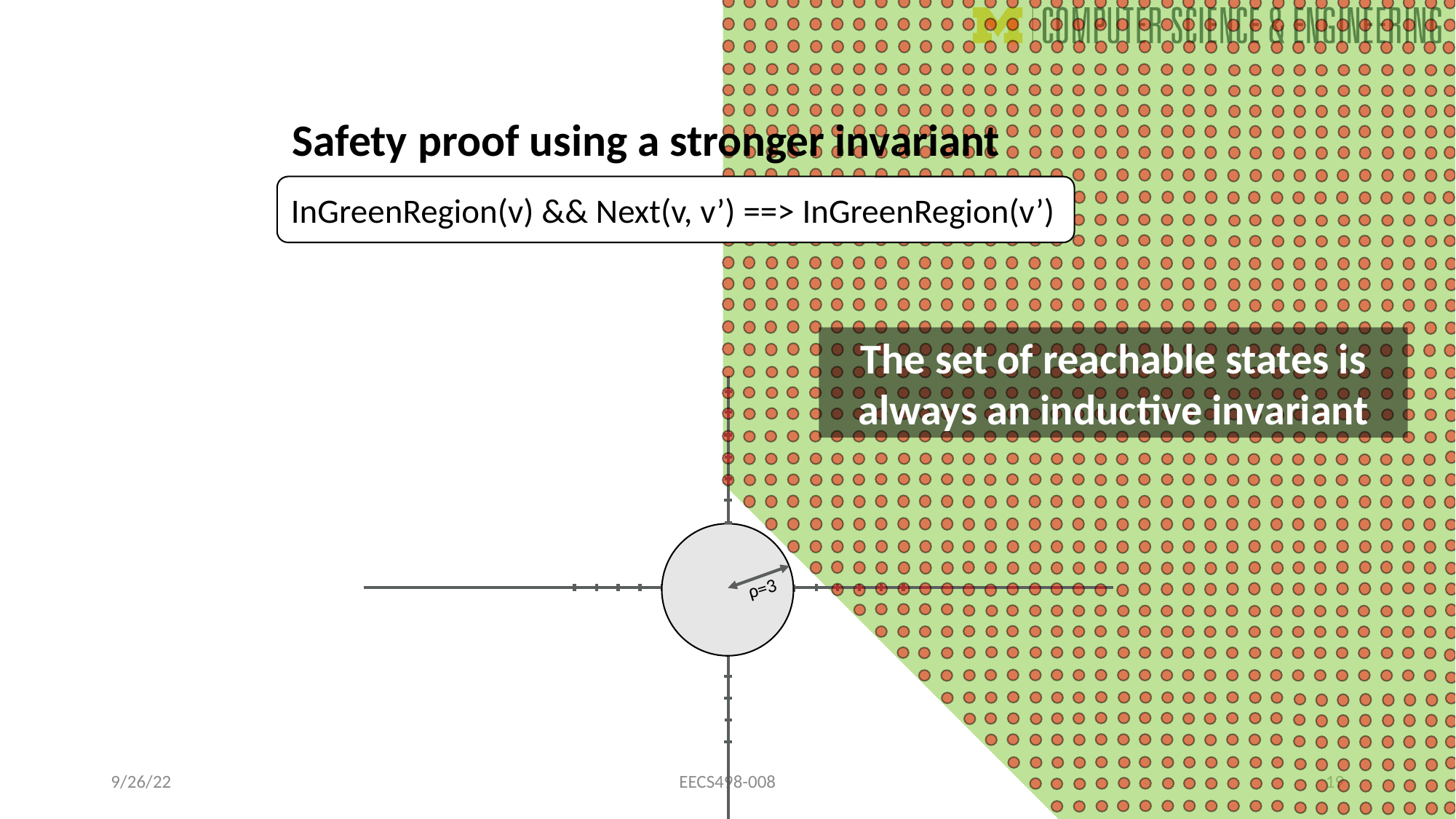

Safety proof using a stronger invariant
InGreenRegion(v) && Next(v, v’) ==> InGreenRegion(v’)

The set of reachable states is always an inductive invariant

ρ=3

9/26/22
EECS498-008
19